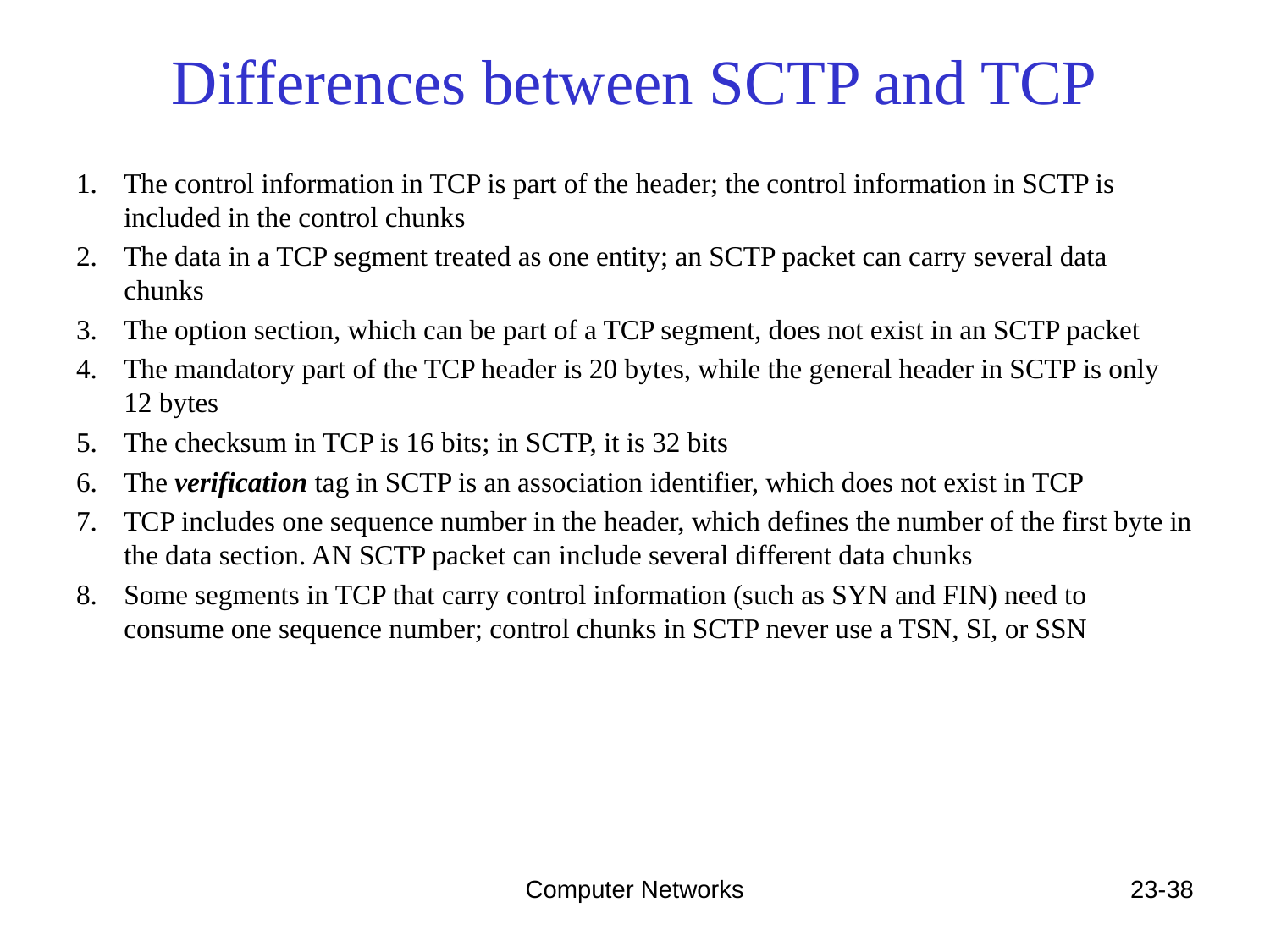

# Differences between SCTP and TCP
The control information in TCP is part of the header; the control information in SCTP is included in the control chunks
The data in a TCP segment treated as one entity; an SCTP packet can carry several data chunks
The option section, which can be part of a TCP segment, does not exist in an SCTP packet
The mandatory part of the TCP header is 20 bytes, while the general header in SCTP is only 12 bytes
The checksum in TCP is 16 bits; in SCTP, it is 32 bits
The verification tag in SCTP is an association identifier, which does not exist in TCP
TCP includes one sequence number in the header, which defines the number of the first byte in the data section. AN SCTP packet can include several different data chunks
Some segments in TCP that carry control information (such as SYN and FIN) need to consume one sequence number; control chunks in SCTP never use a TSN, SI, or SSN
Computer Networks
23-38